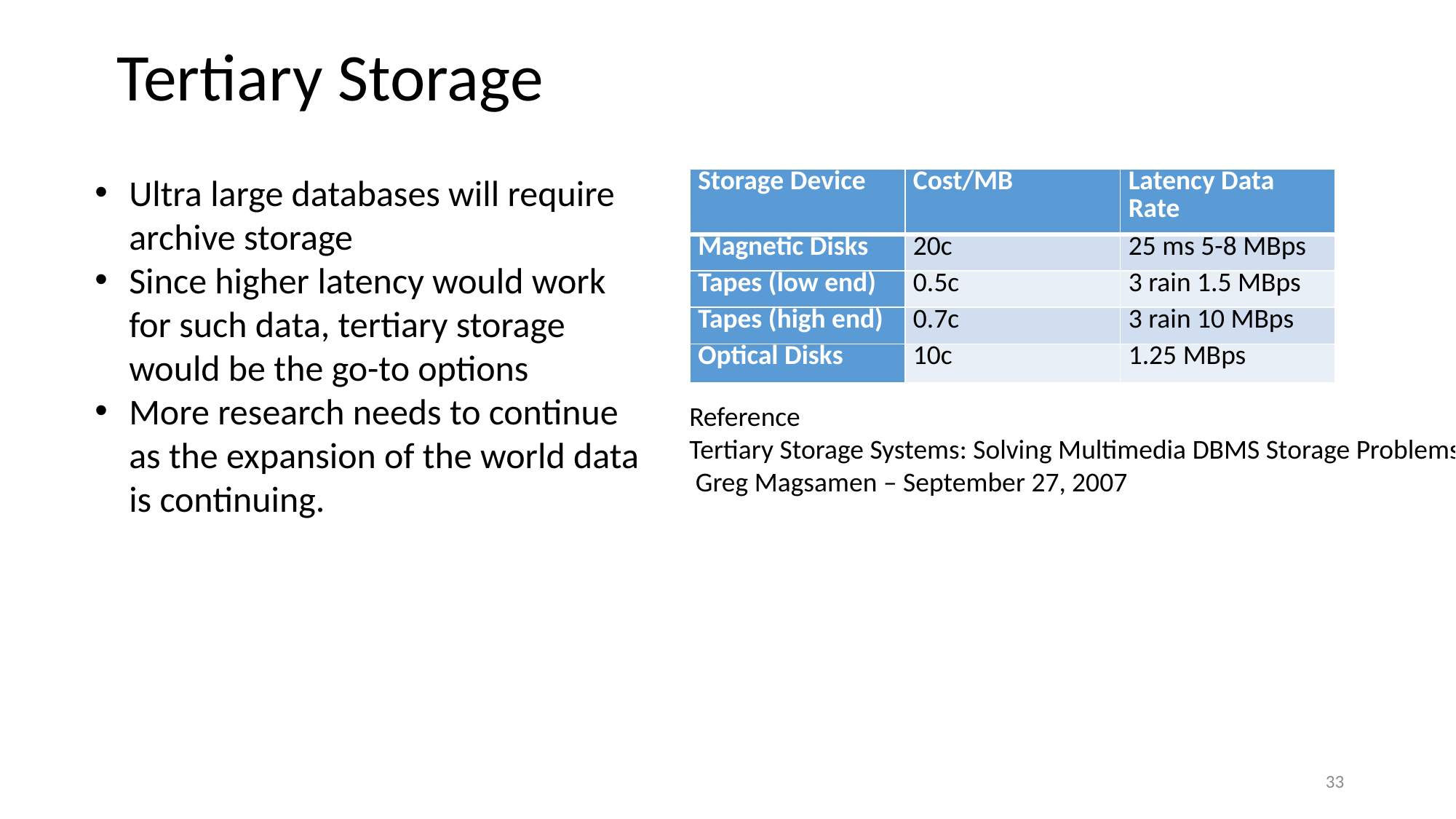

# Tertiary Storage
Ultra large databases will require archive storage
Since higher latency would work for such data, tertiary storage would be the go-to options
More research needs to continue as the expansion of the world data is continuing.
| Storage Device | Cost/MB | Latency Data Rate |
| --- | --- | --- |
| Magnetic Disks | 20c | 25 ms 5-8 MBps |
| Tapes (low end) | 0.5c | 3 rain 1.5 MBps |
| Tapes (high end) | 0.7c | 3 rain 10 MBps |
| Optical Disks | 10c | 1.25 MBps |
Reference
Tertiary Storage Systems: Solving Multimedia DBMS Storage Problems
 Greg Magsamen – September 27, 2007

33